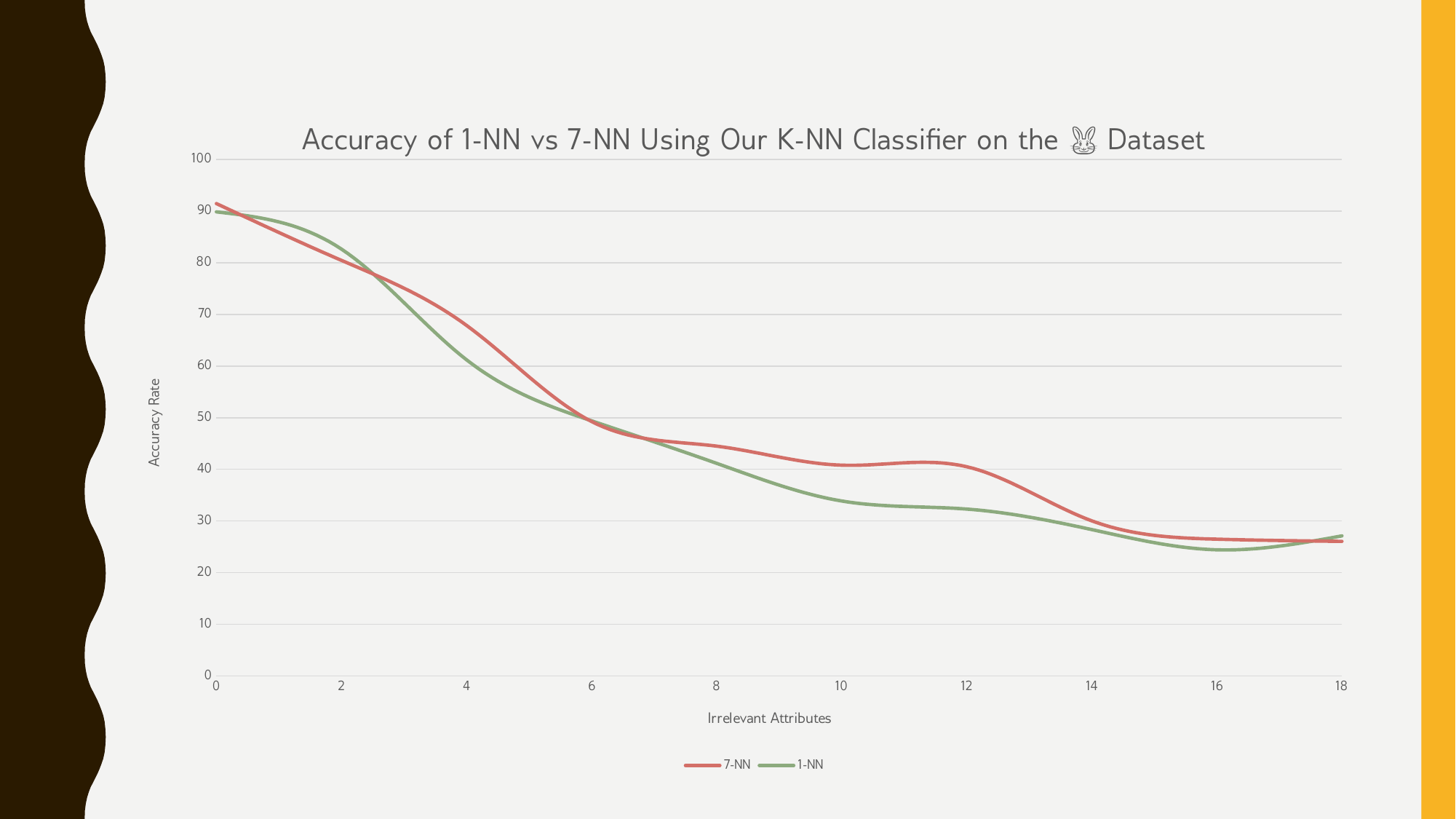

### Chart: Accuracy of 1-NN vs 7-NN Using Our K-NN Classifier on the 🐰 Dataset

| Category |  |  |
|---|---|---|